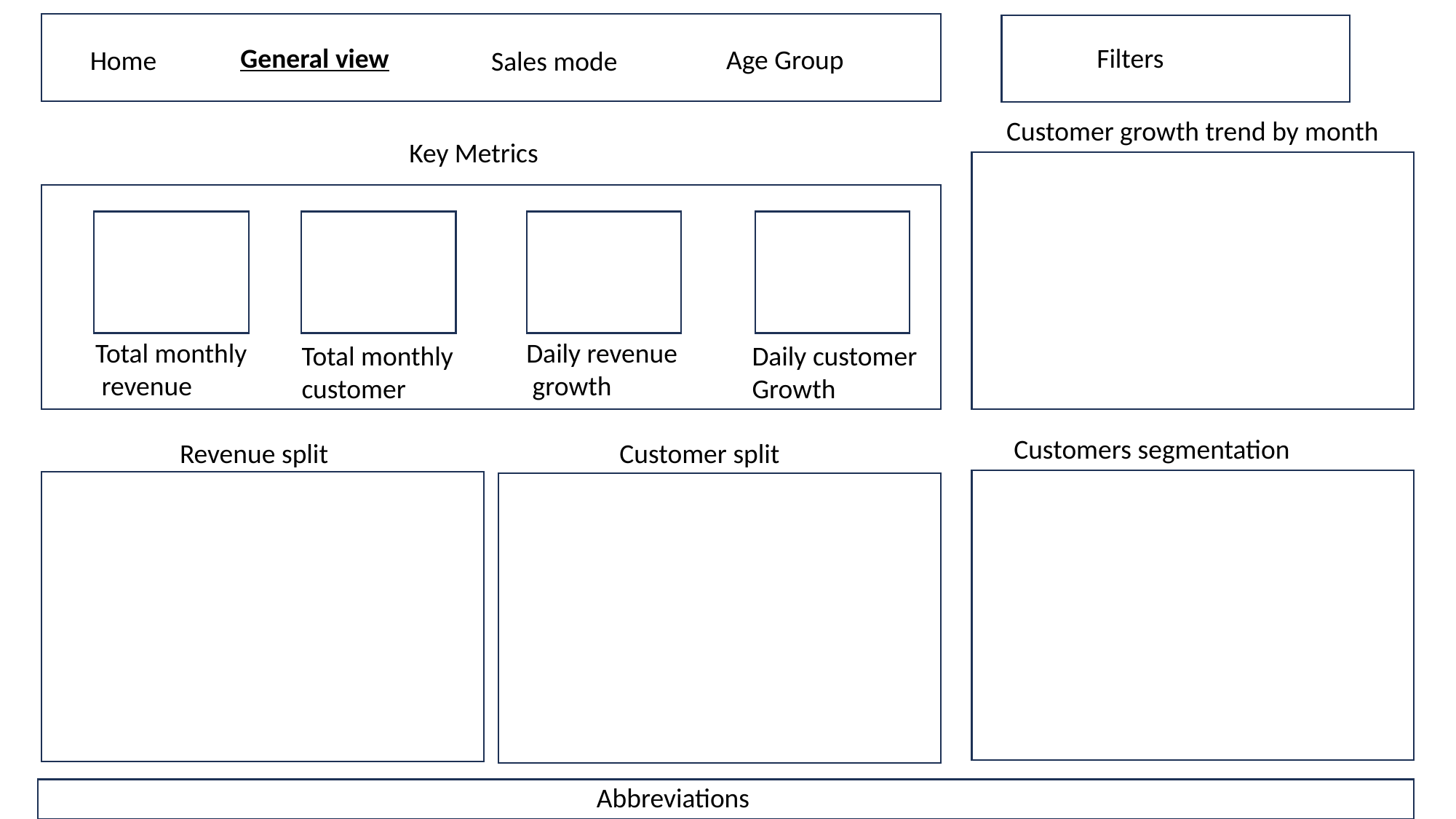

General view
Filters
Age Group
Home
Sales mode
Customer growth trend by month
Key Metrics

Daily revenue
 growth
Total monthly
 revenue
Total monthly
customer
Daily customer
Growth
Customers segmentation
Revenue split
Customer split

Abbreviations